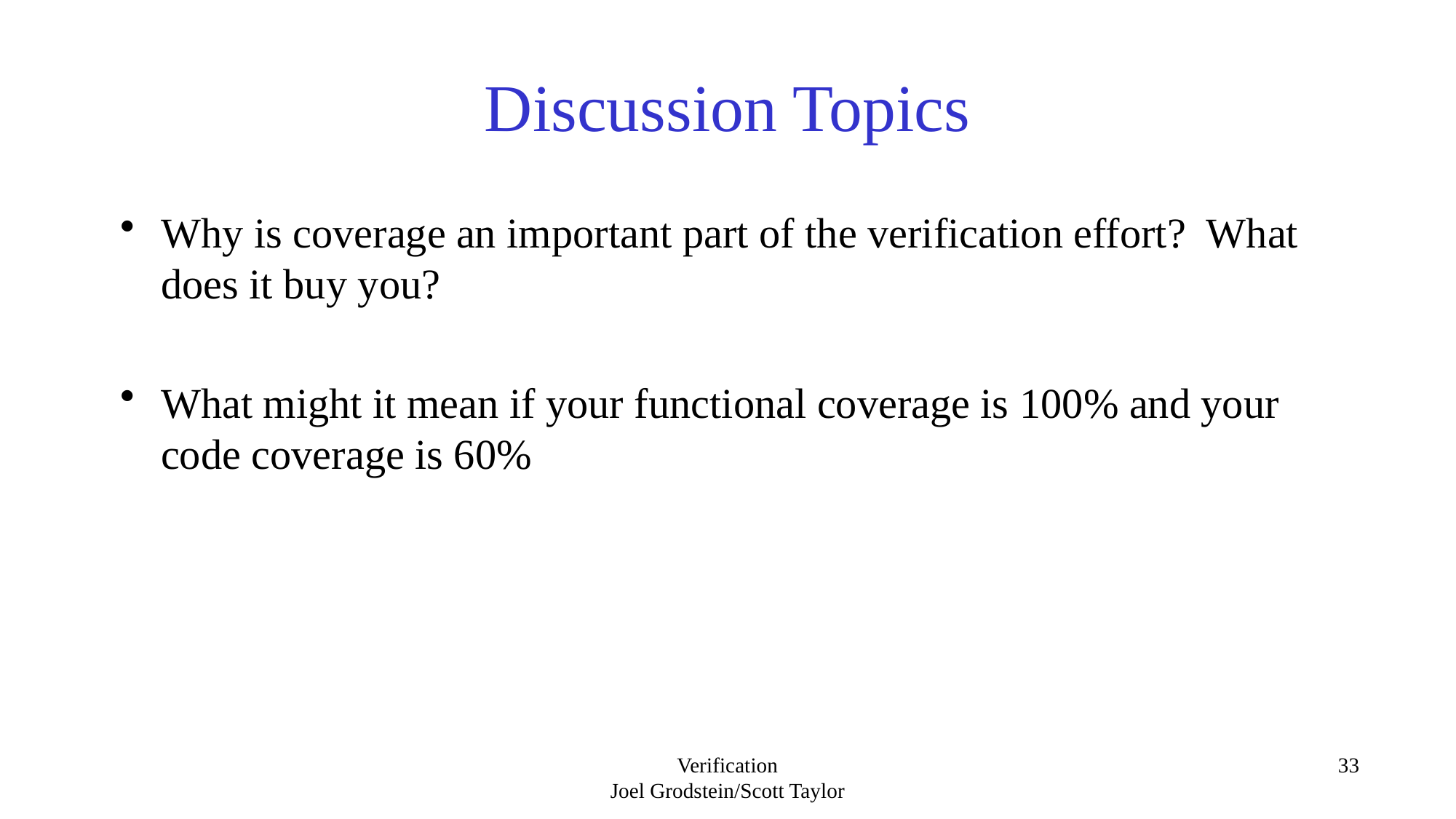

# Discussion Topics
Why is coverage an important part of the verification effort?  What does it buy you?

What might it mean if your functional coverage is 100% and your code coverage is 60%
Verification
Joel Grodstein/Scott Taylor